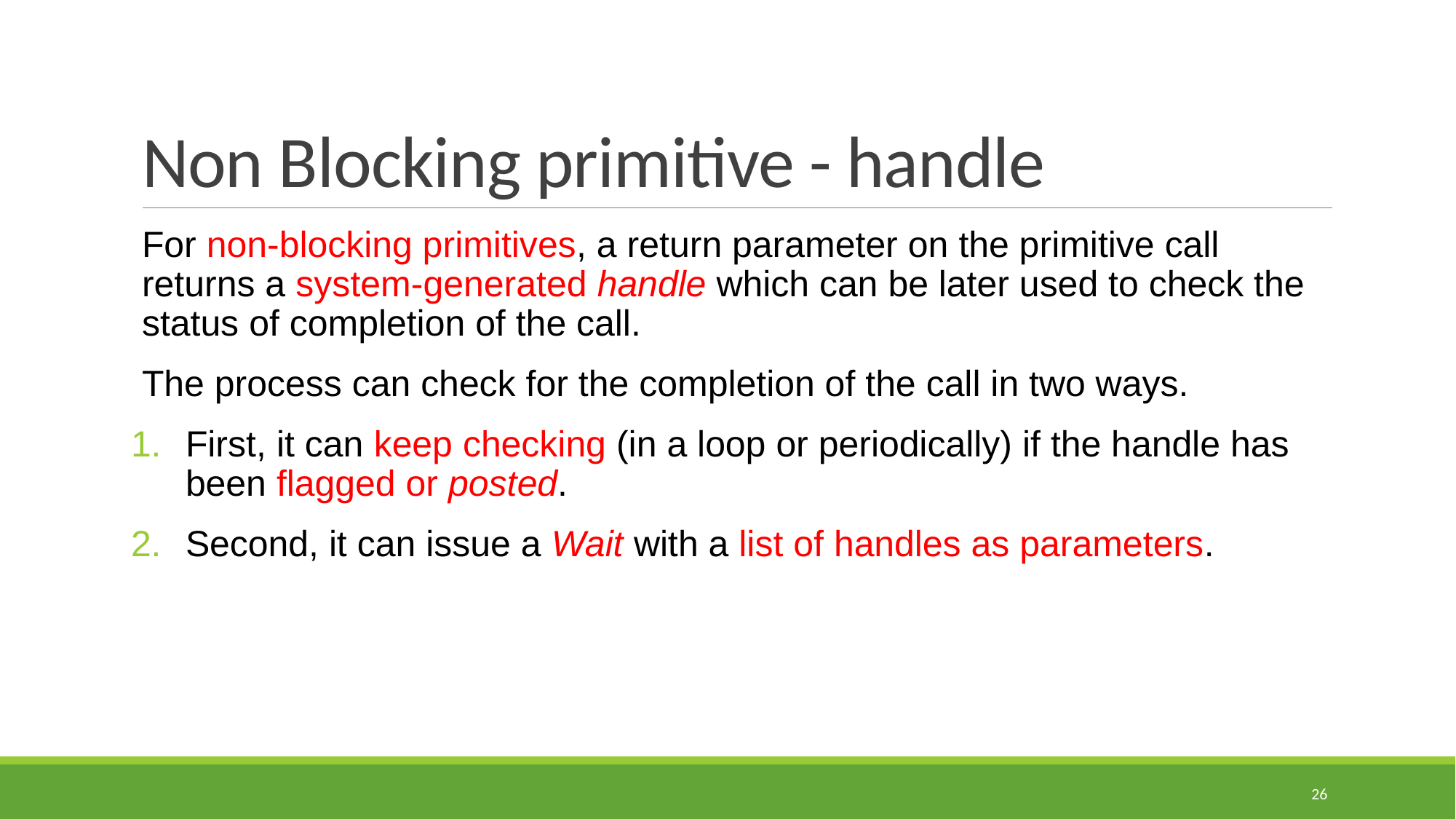

# Non Blocking primitive - handle
For non-blocking primitives, a return parameter on the primitive call returns a system-generated handle which can be later used to check the status of completion of the call.
The process can check for the completion of the call in two ways.
First, it can keep checking (in a loop or periodically) if the handle has been flagged or posted.
Second, it can issue a Wait with a list of handles as parameters.
26